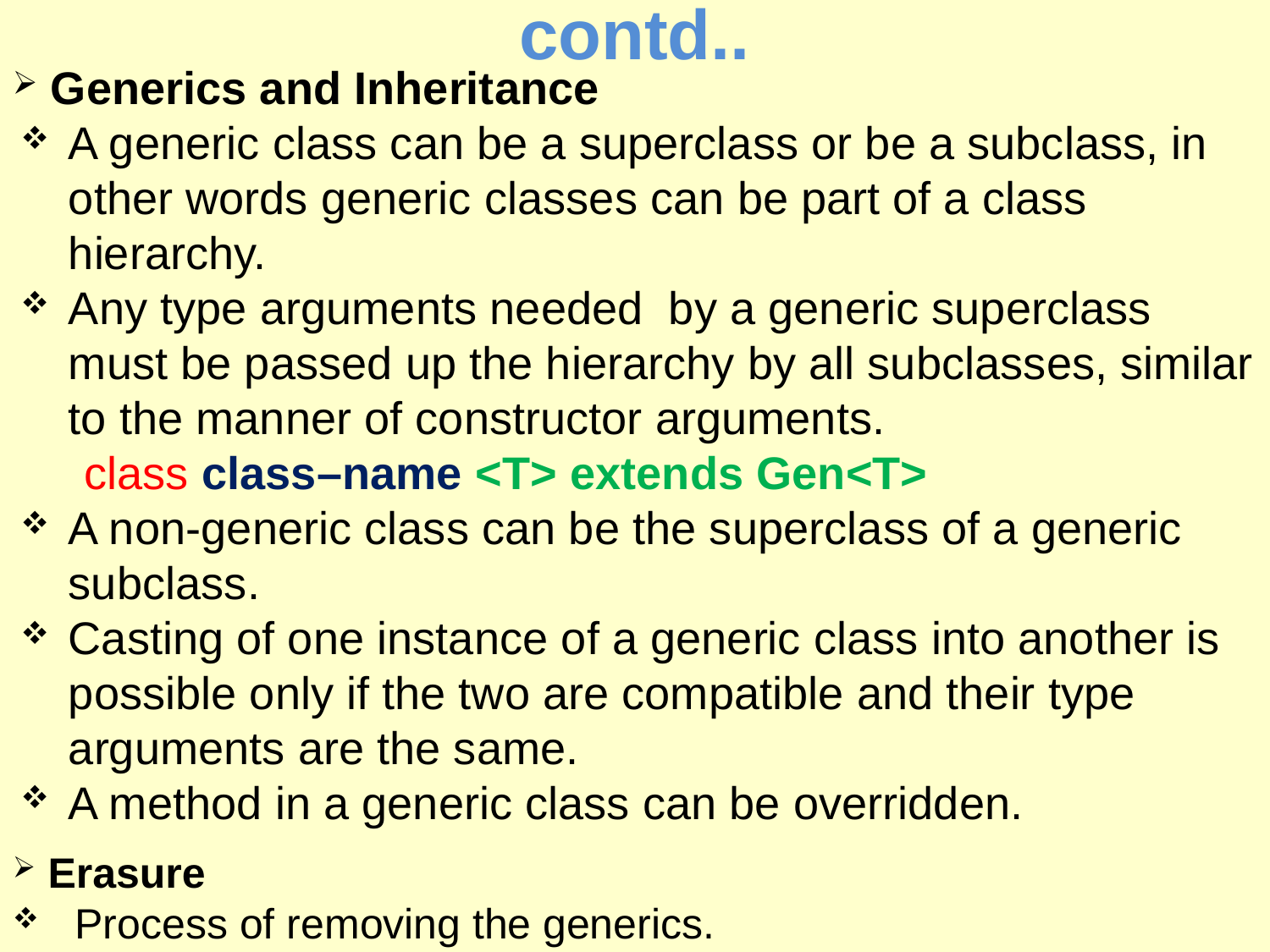

contd..
 Generics and Inheritance
A generic class can be a superclass or be a subclass, in other words generic classes can be part of a class hierarchy.
Any type arguments needed  by a generic superclass must be passed up the hierarchy by all subclasses, similar to the manner of constructor arguments.
     class class–name <T> extends Gen<T>
A non-generic class can be the superclass of a generic subclass.
Casting of one instance of a generic class into another is possible only if the two are compatible and their type arguments are the same.
A method in a generic class can be overridden.

 Erasure
   Process of removing the generics.